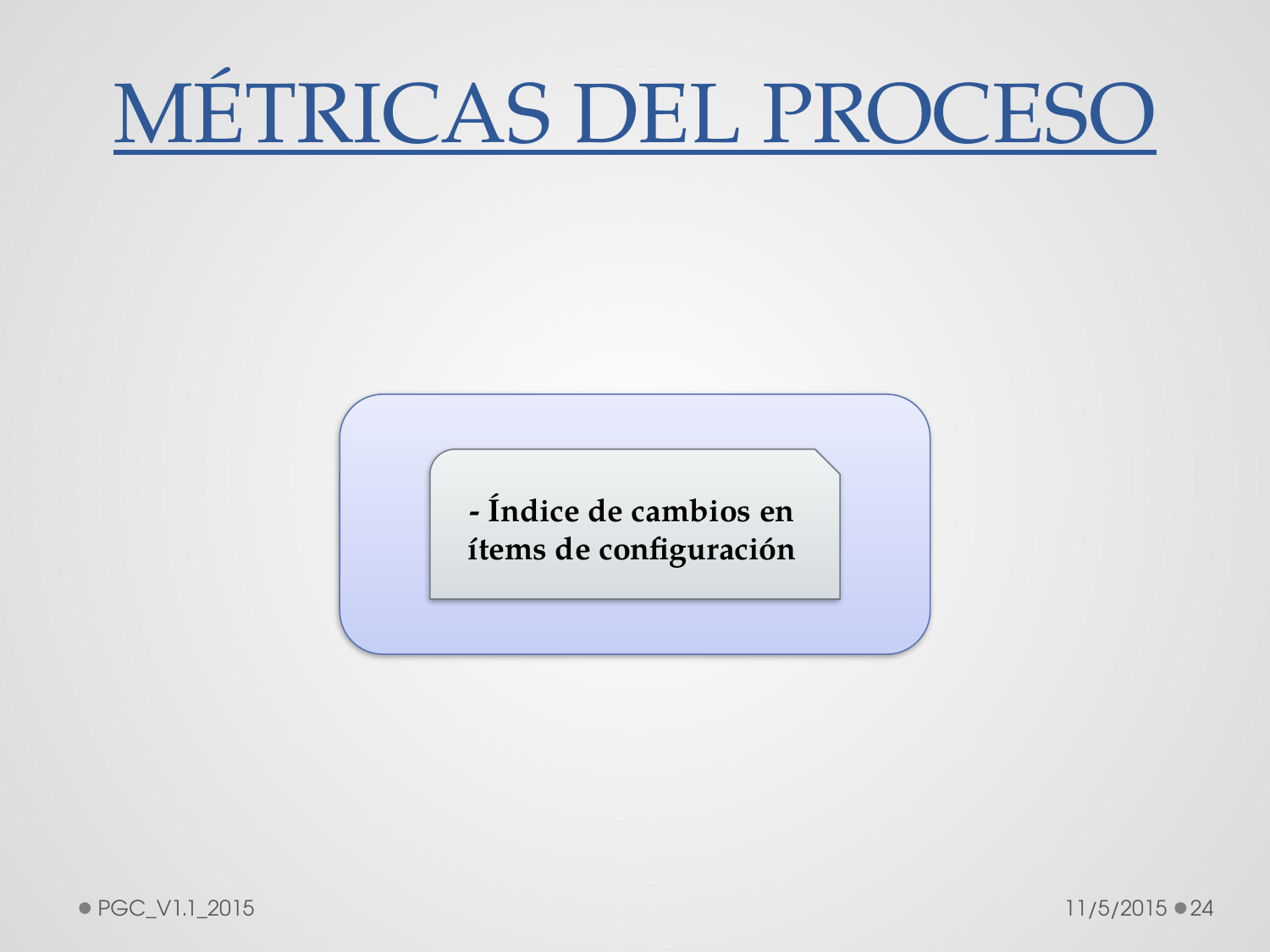

# MÉTRICAS DEL PROCESO

- Índice de cambios en ítems de configuración
PGC_V1.1_2015
11/5/2015
24